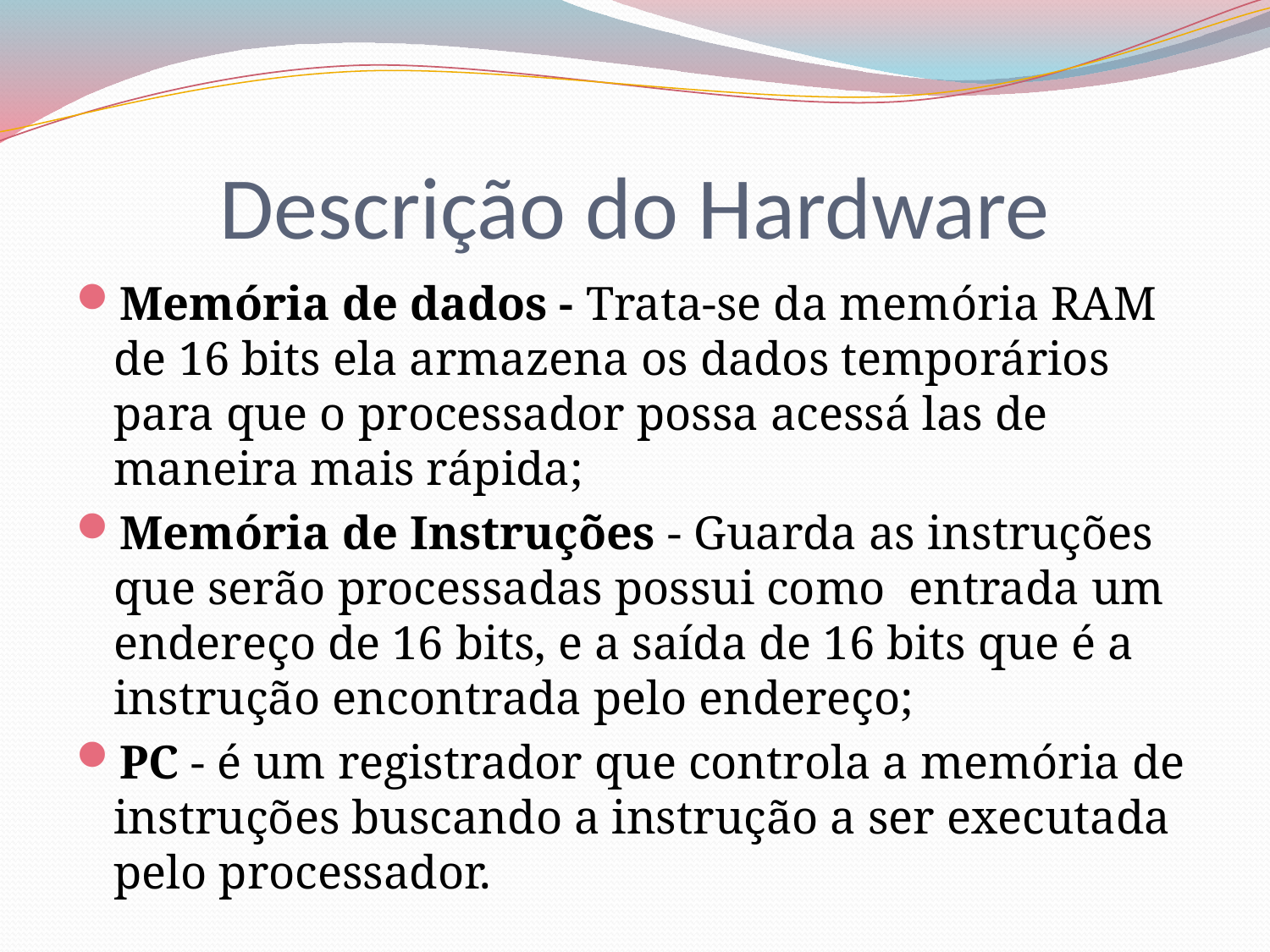

# Descrição do Hardware
Memória de dados - Trata-se da memória RAM de 16 bits ela armazena os dados temporários para que o processador possa acessá las de maneira mais rápida;
Memória de Instruções - Guarda as instruções que serão processadas possui como  entrada um endereço de 16 bits, e a saída de 16 bits que é a instrução encontrada pelo endereço;
PC - é um registrador que controla a memória de instruções buscando a instrução a ser executada pelo processador.